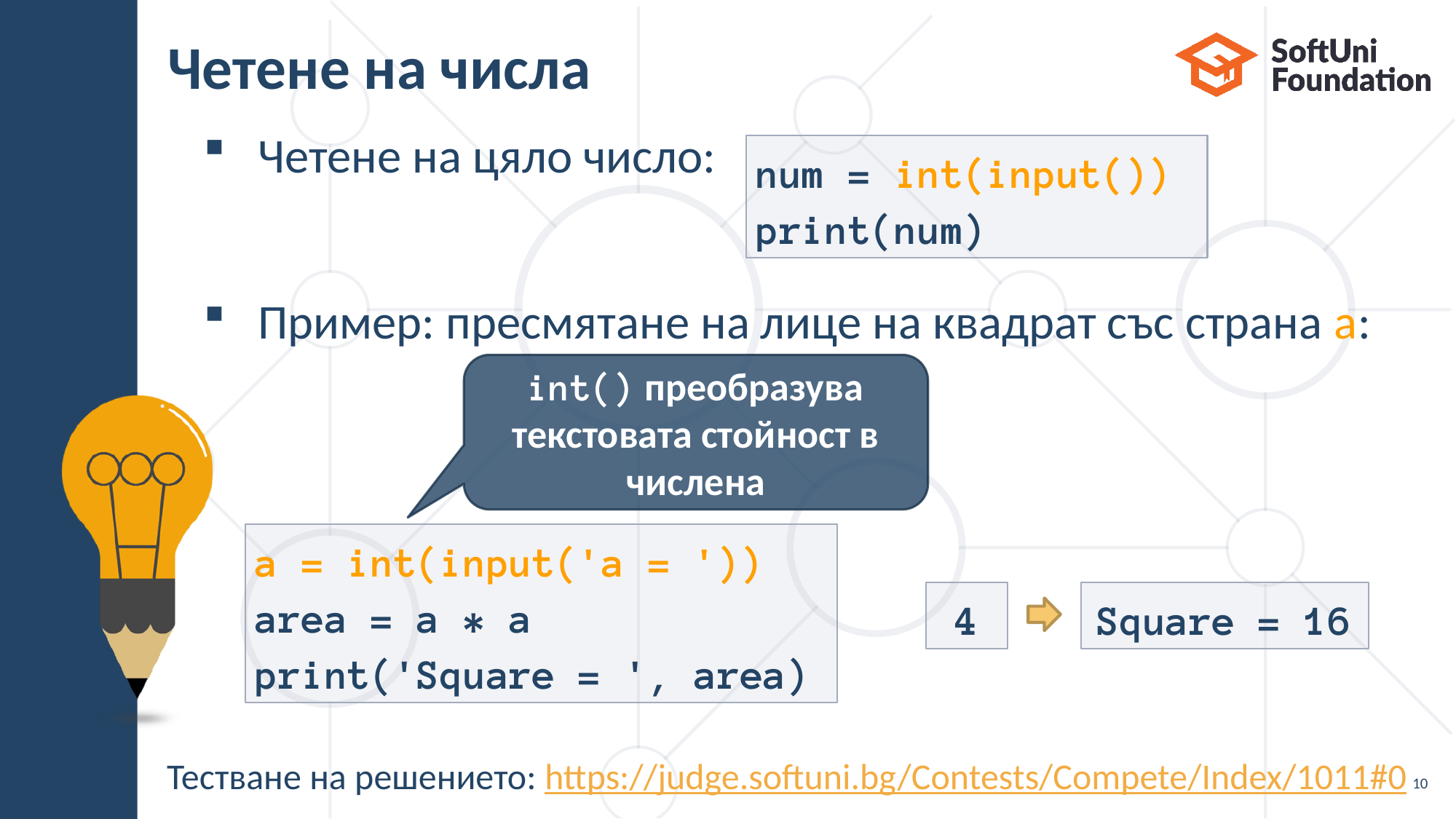

# Четене на числа
Четене на цяло число:

Пример: пресмятане на лице на квадрат със страна а:

num = int(input())
print(num)
int() преобразува текстовата стойност в числена
Square = 16

4
a = int(input('a = '))
area = a * a
print('Square = ', area)
Тестване на решението: https://judge.softuni.bg/Contests/Compete/Index/1011#0
10